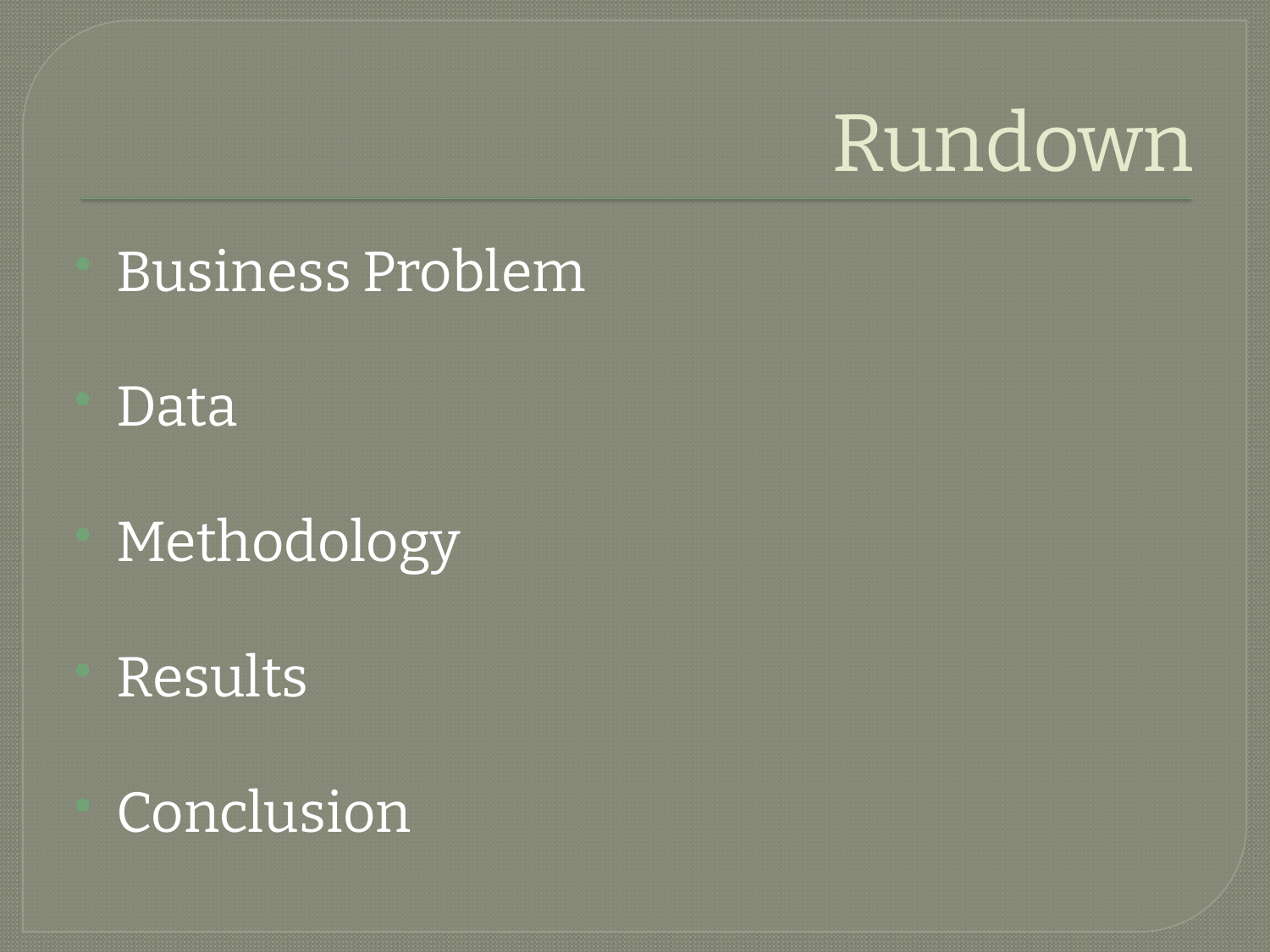

# Rundown
Business Problem

Data

Methodology

Results

Conclusion